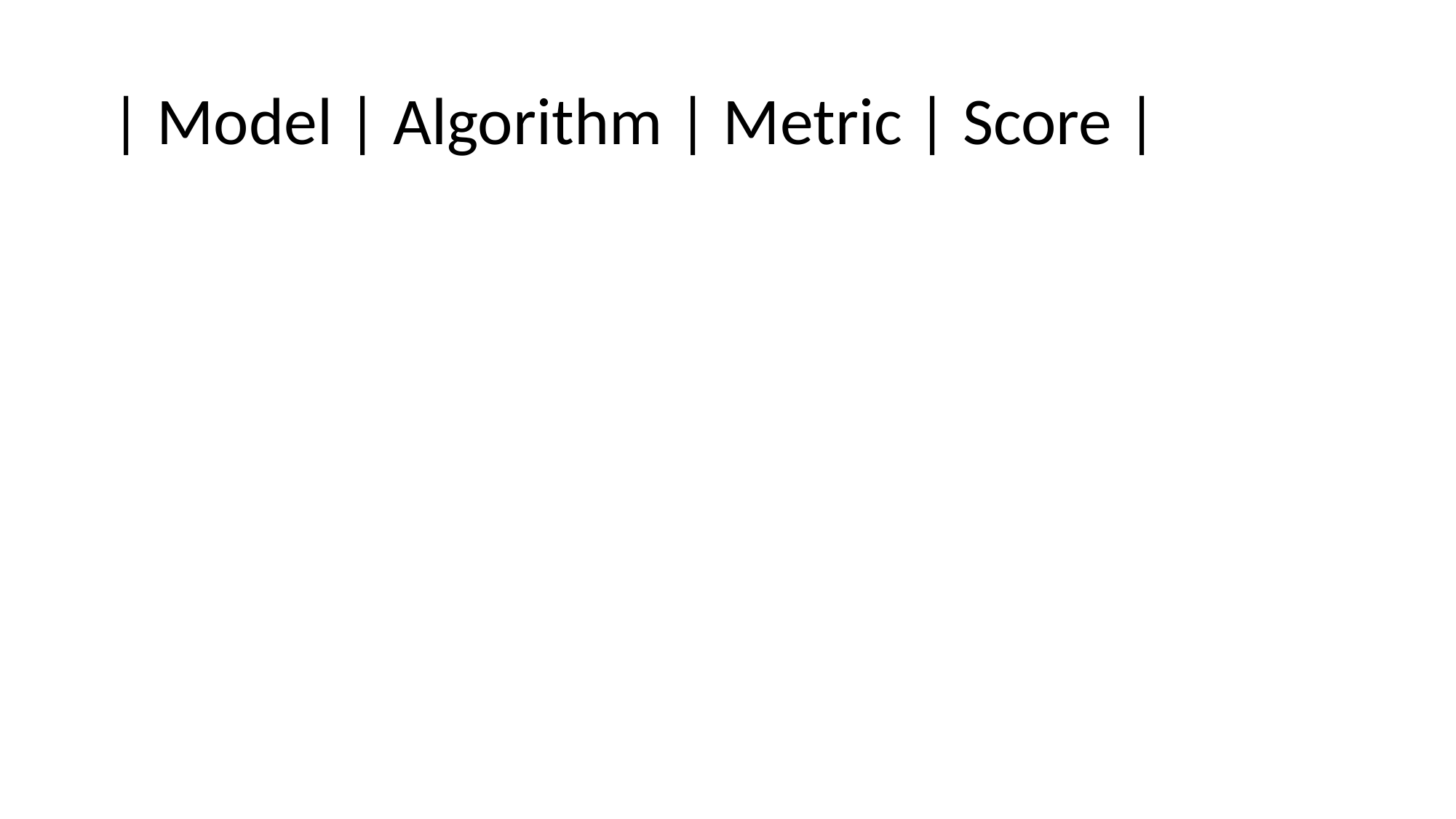

# | Model | Algorithm | Metric | Score |